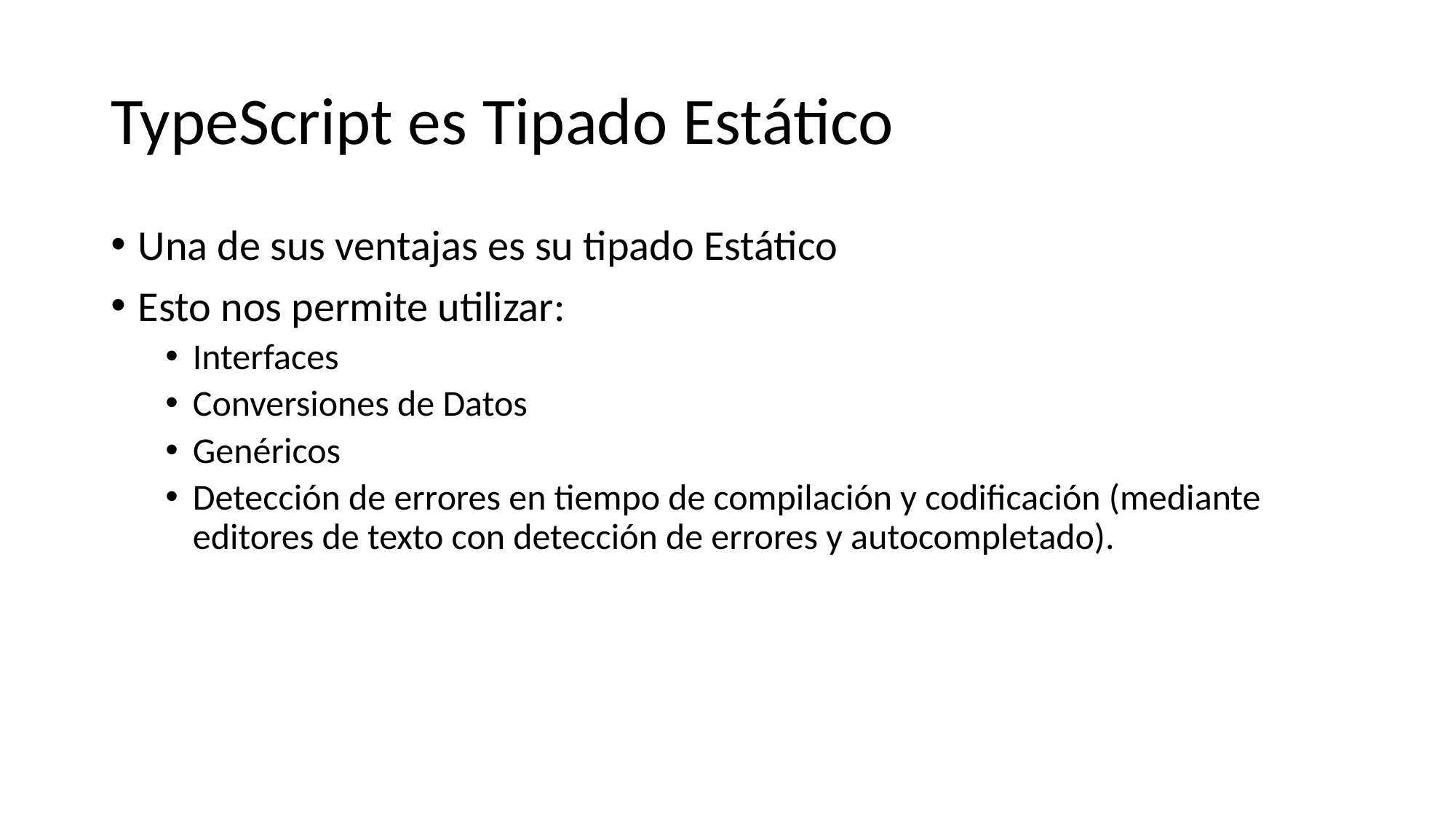

# TypeScript es Tipado Estático
Una de sus ventajas es su tipado Estático
Esto nos permite utilizar:
Interfaces
Conversiones de Datos
Genéricos
Detección de errores en tiempo de compilación y codificación (mediante editores de texto con detección de errores y autocompletado).